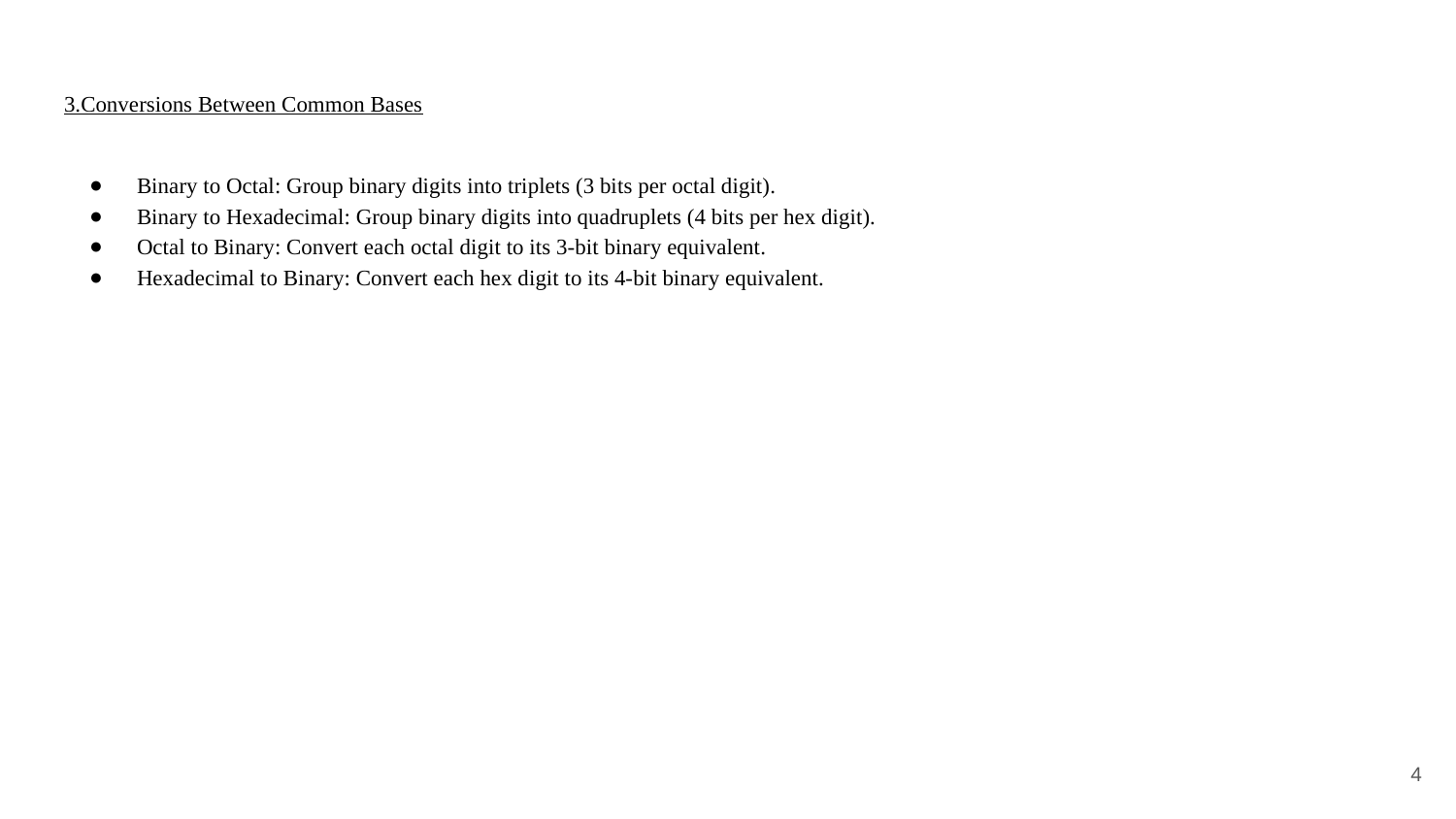

3.Conversions Between Common Bases
Binary to Octal: Group binary digits into triplets (3 bits per octal digit).
Binary to Hexadecimal: Group binary digits into quadruplets (4 bits per hex digit).
Octal to Binary: Convert each octal digit to its 3-bit binary equivalent.
Hexadecimal to Binary: Convert each hex digit to its 4-bit binary equivalent.

4